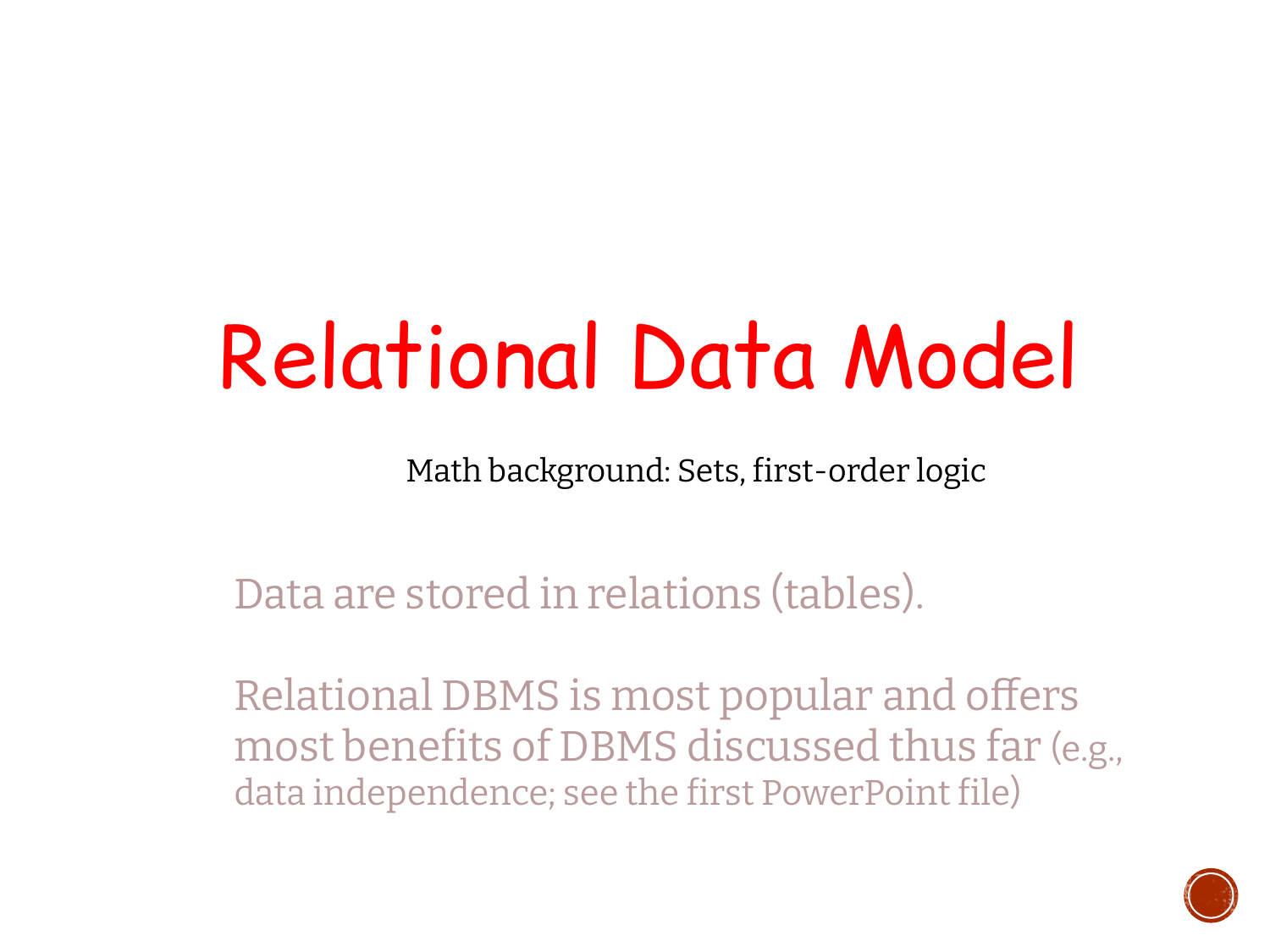

Relational Data Model
Math background: Sets, first-order logic
Data are stored in relations (tables).

Relational DBMS is most popular and offers most benefits of DBMS discussed thus far (e.g., data independence; see the first PowerPoint file)